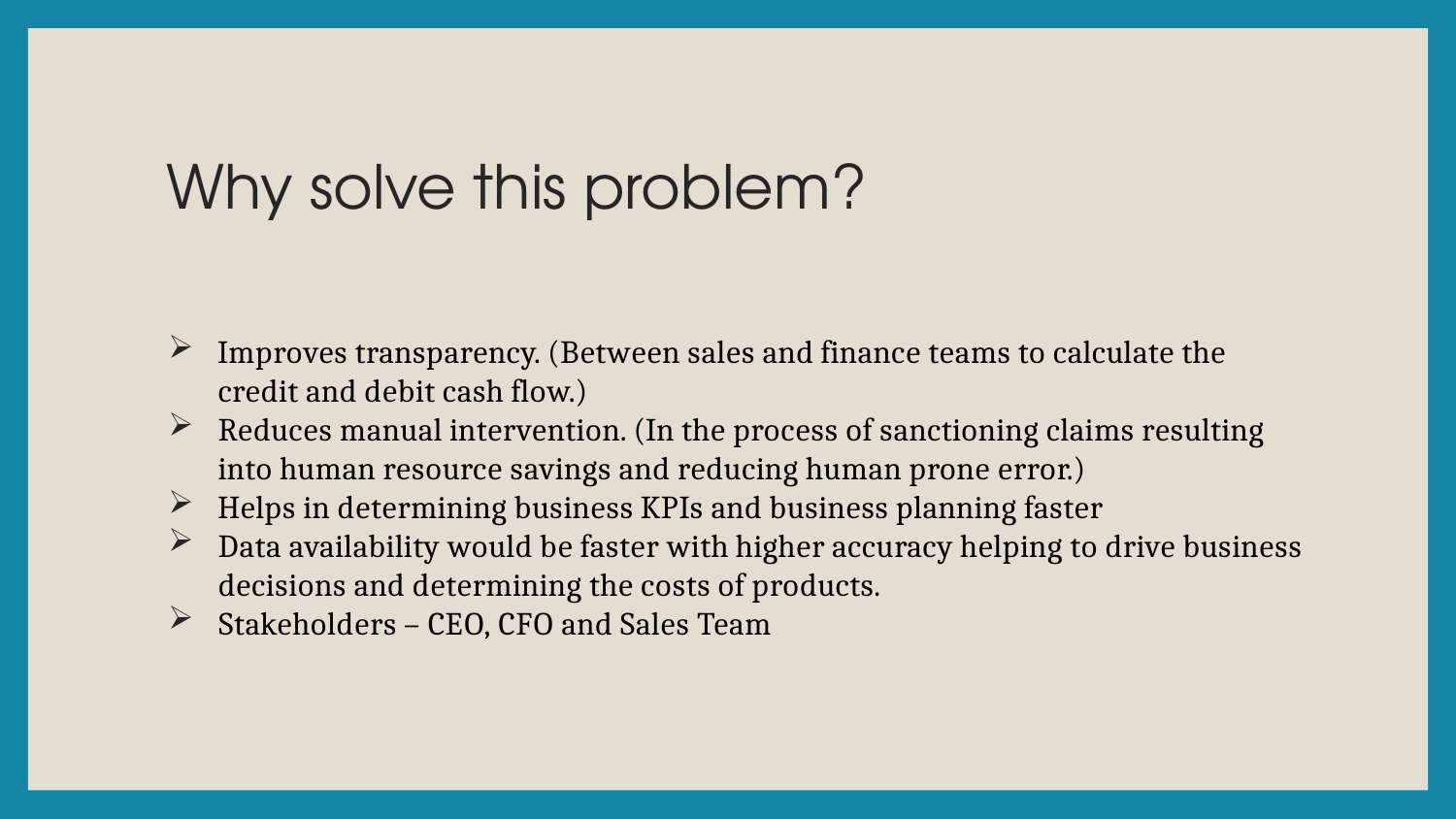

# Why solve this problem?
Improves transparency. (Between sales and finance teams to calculate the credit and debit cash flow.)
Reduces manual intervention. (In the process of sanctioning claims resulting into human resource savings and reducing human prone error.)
Helps in determining business KPIs and business planning faster
Data availability would be faster with higher accuracy helping to drive business decisions and determining the costs of products.
Stakeholders – CEO, CFO and Sales Team